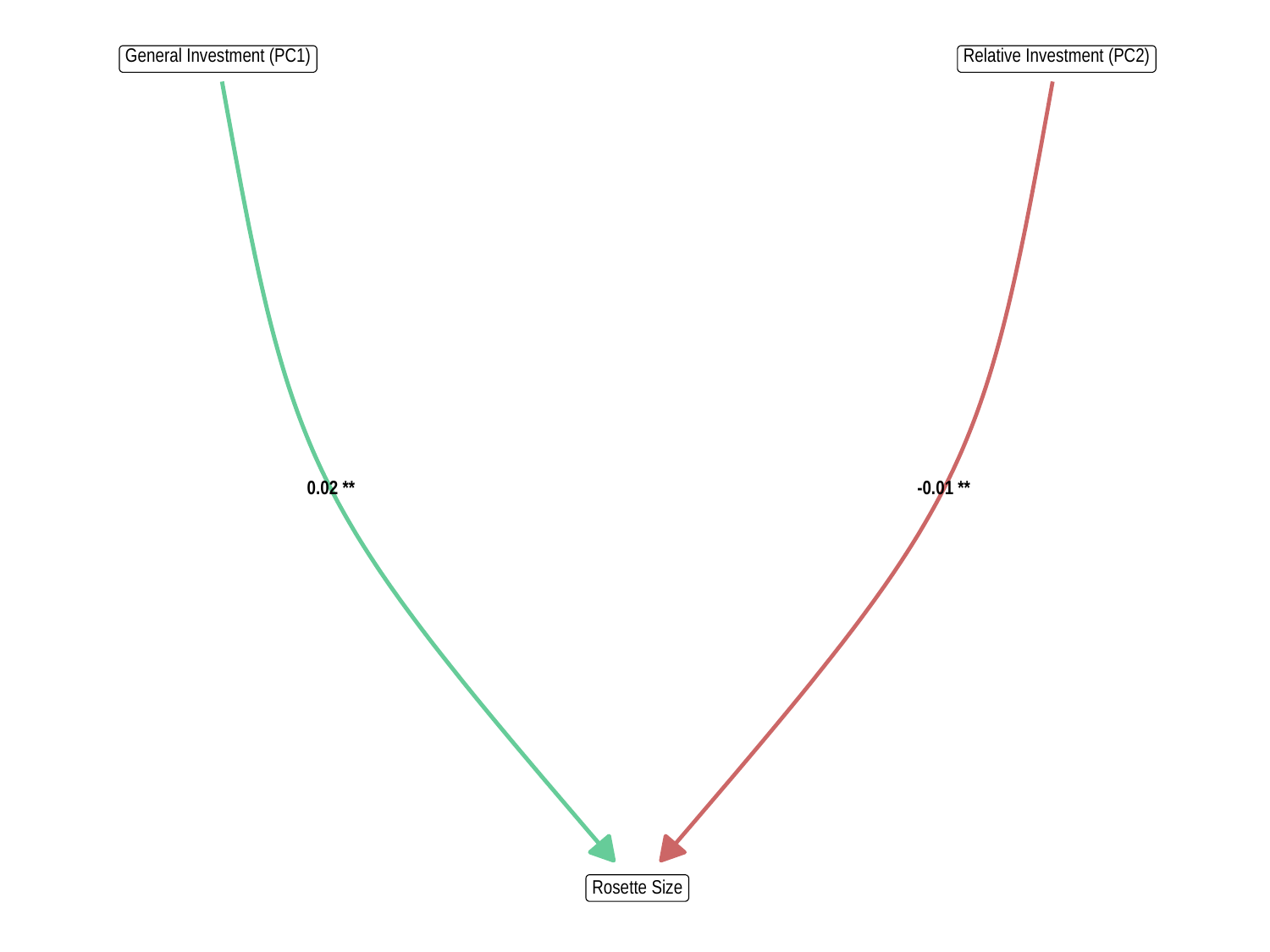

General Investment (PC1)
Relative Investment (PC2)

0.02 **
-0.01 **

Rosette Size